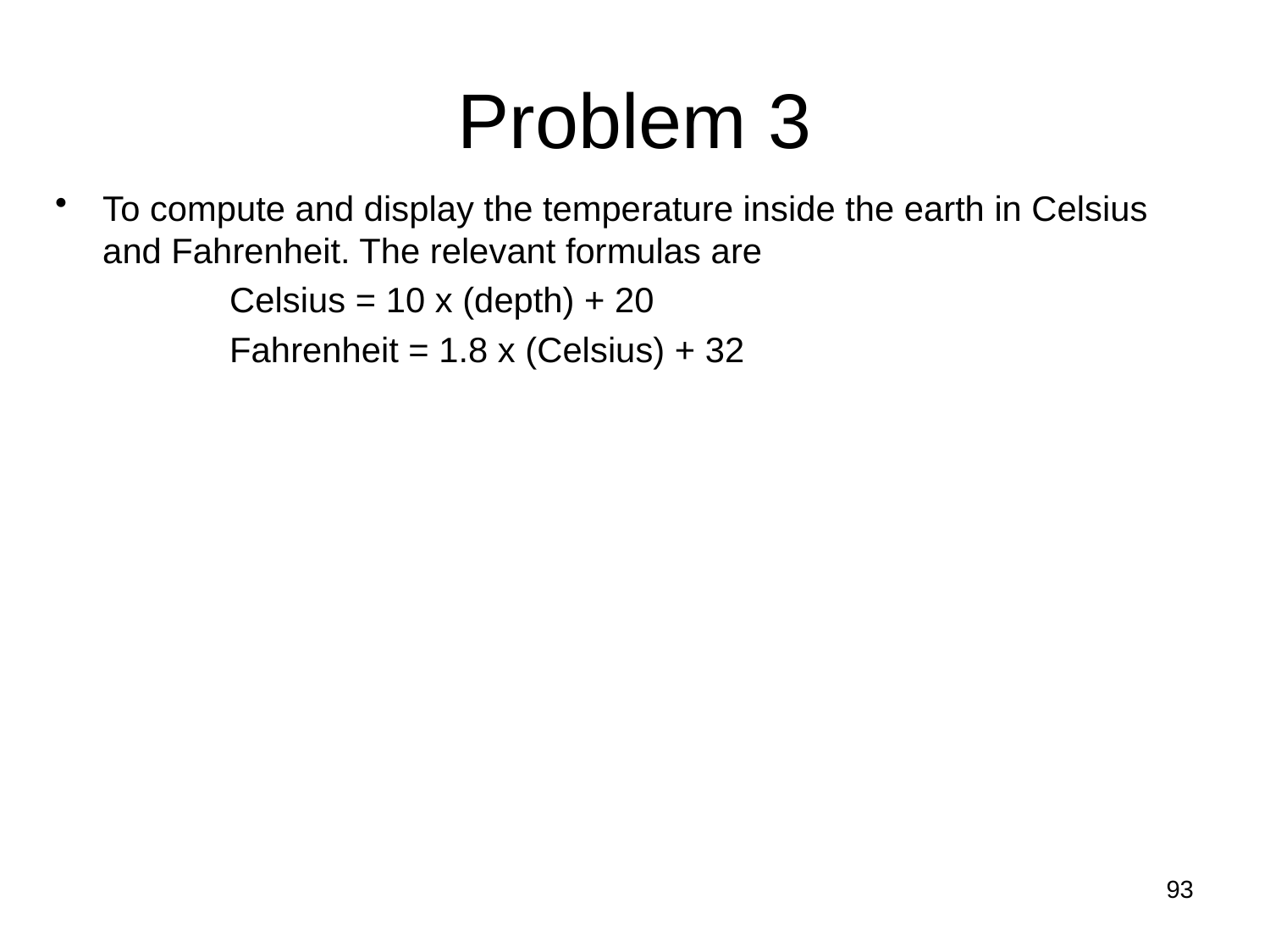

# Problem 3
To compute and display the temperature inside the earth in Celsius and Fahrenheit. The relevant formulas are
		Celsius = 10 x (depth) + 20
		Fahrenheit = 1.8 x (Celsius) + 32
93